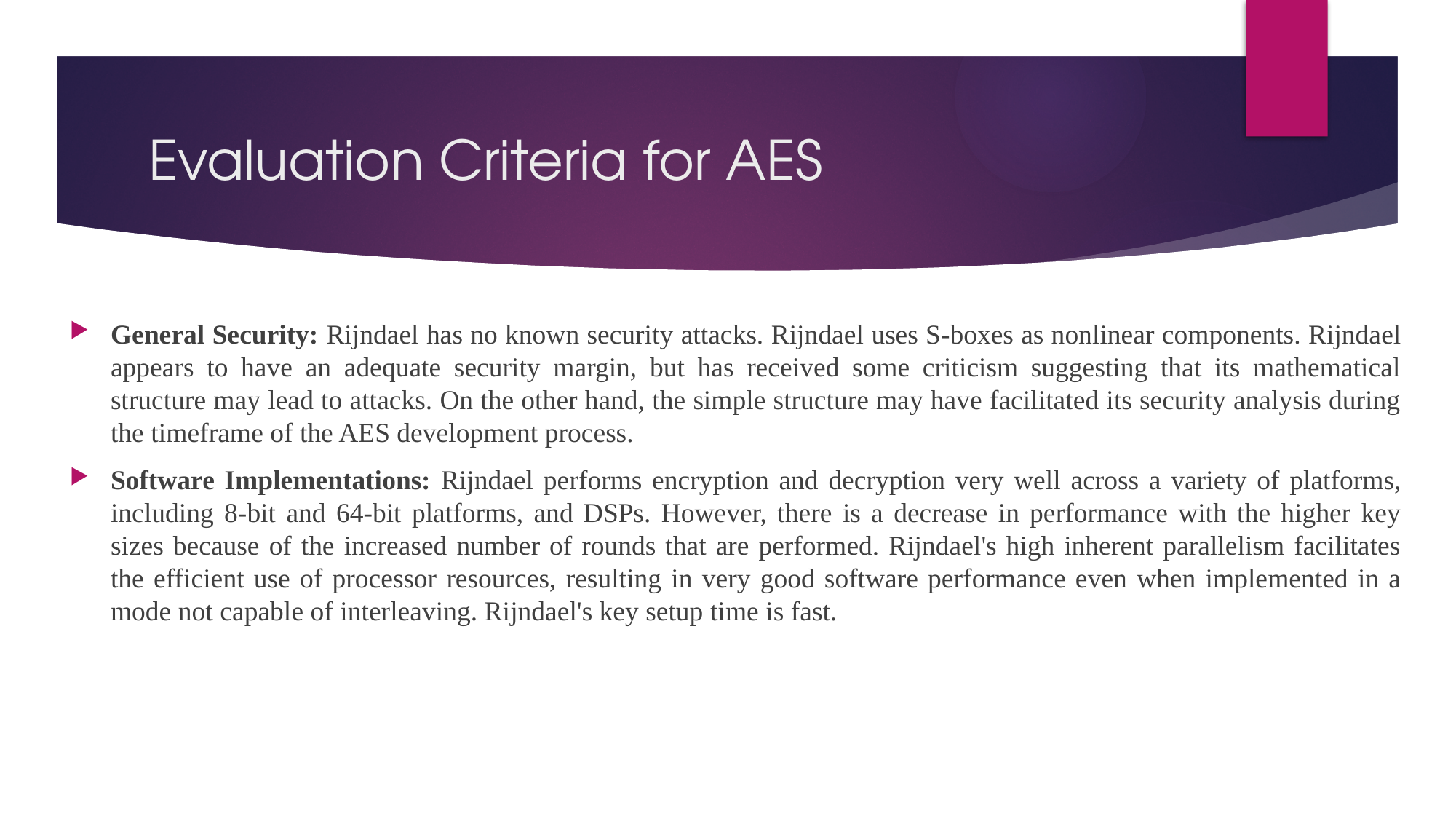

# Evaluation Criteria for AES
General Security: Rijndael has no known security attacks. Rijndael uses S-boxes as nonlinear components. Rijndael appears to have an adequate security margin, but has received some criticism suggesting that its mathematical structure may lead to attacks. On the other hand, the simple structure may have facilitated its security analysis during the timeframe of the AES development process.
Software Implementations: Rijndael performs encryption and decryption very well across a variety of platforms, including 8-bit and 64-bit platforms, and DSPs. However, there is a decrease in performance with the higher key sizes because of the increased number of rounds that are performed. Rijndael's high inherent parallelism facilitates the efficient use of processor resources, resulting in very good software performance even when implemented in a mode not capable of interleaving. Rijndael's key setup time is fast.